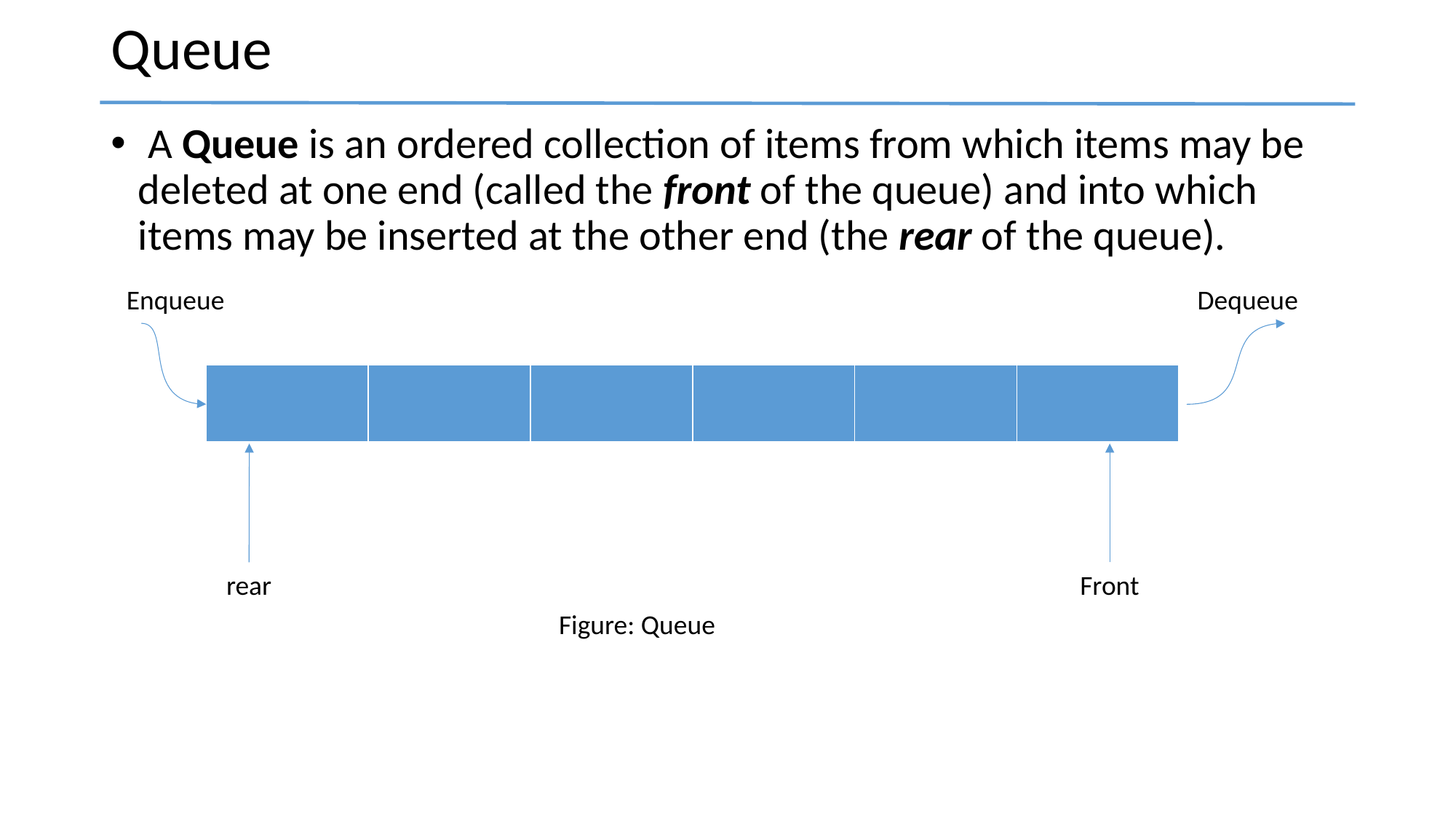

# Queue
 A Queue is an ordered collection of items from which items may be deleted at one end (called the front of the queue) and into which items may be inserted at the other end (the rear of the queue).
Enqueue
Dequeue
|  |  |  |  |  |  |
| --- | --- | --- | --- | --- | --- |
rear
Front
Figure: Queue